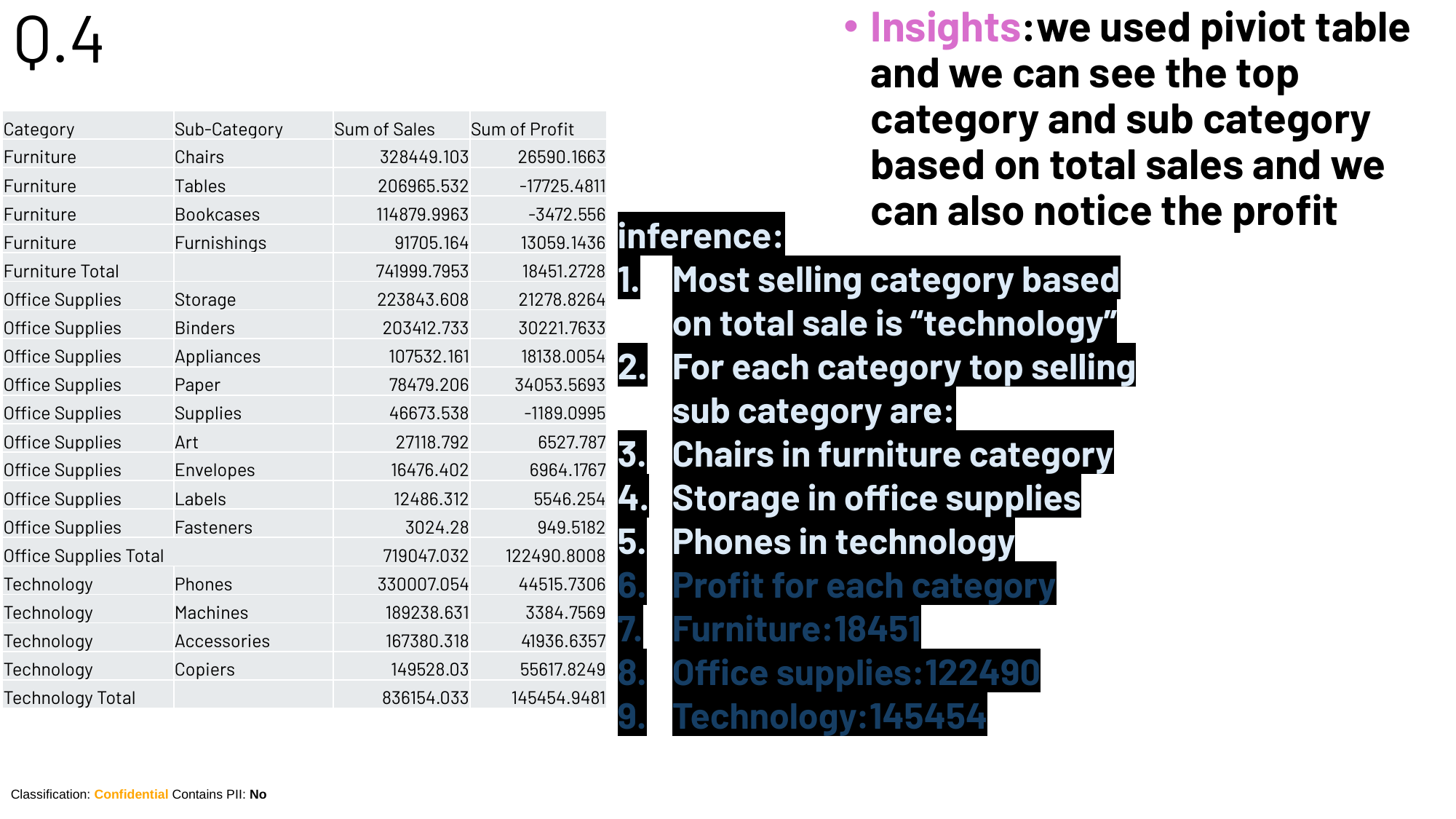

Q.4
Insights:we used piviot table and we can see the top category and sub category based on total sales and we can also notice the profit

| Category | Sub-Category | Sum of Sales | Sum of Profit |
| --- | --- | --- | --- |
| Furniture | Chairs | 328449.103 | 26590.1663 |
| Furniture | Tables | 206965.532 | -17725.4811 |
| Furniture | Bookcases | 114879.9963 | -3472.556 |
| Furniture | Furnishings | 91705.164 | 13059.1436 |
| Furniture Total |  | 741999.7953 | 18451.2728 |
| Office Supplies | Storage | 223843.608 | 21278.8264 |
| Office Supplies | Binders | 203412.733 | 30221.7633 |
| Office Supplies | Appliances | 107532.161 | 18138.0054 |
| Office Supplies | Paper | 78479.206 | 34053.5693 |
| Office Supplies | Supplies | 46673.538 | -1189.0995 |
| Office Supplies | Art | 27118.792 | 6527.787 |
| Office Supplies | Envelopes | 16476.402 | 6964.1767 |
| Office Supplies | Labels | 12486.312 | 5546.254 |
| Office Supplies | Fasteners | 3024.28 | 949.5182 |
| Office Supplies Total |  | 719047.032 | 122490.8008 |
| Technology | Phones | 330007.054 | 44515.7306 |
| Technology | Machines | 189238.631 | 3384.7569 |
| Technology | Accessories | 167380.318 | 41936.6357 |
| Technology | Copiers | 149528.03 | 55617.8249 |
| Technology Total |  | 836154.033 | 145454.9481 |
inference:
Most selling category based on total sale is “technology”
For each category top selling sub category are:
Chairs in furniture category
Storage in office supplies
Phones in technology
Profit for each category
Furniture:18451
Office supplies:122490
Technology:145454